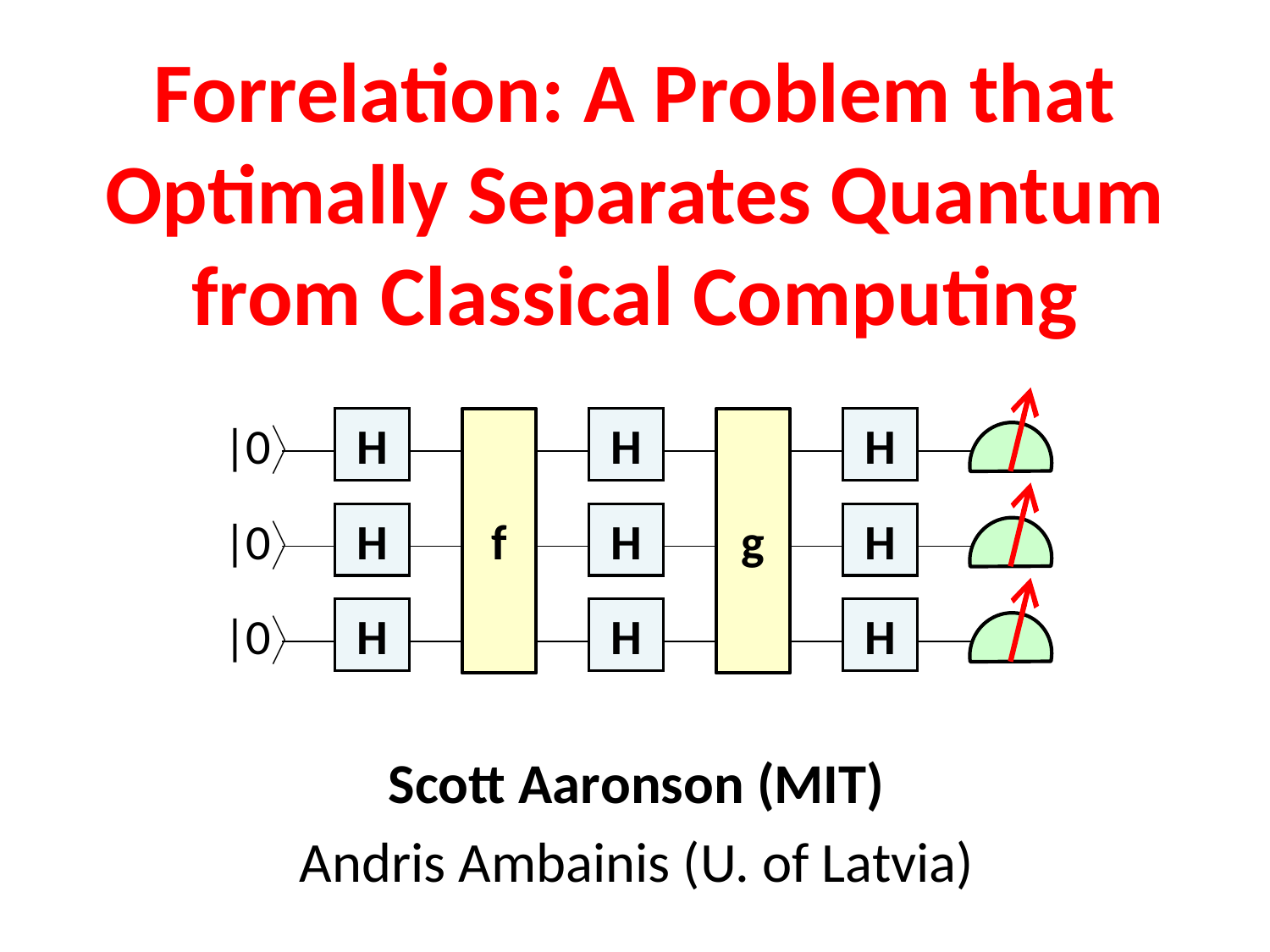

Forrelation: A Problem that Optimally Separates Quantum from Classical Computing

|0〉
H

H

H

|0〉
H
f
H
g
H

|0〉
H
H
H
Scott Aaronson (MIT)
Andris Ambainis (U. of Latvia)